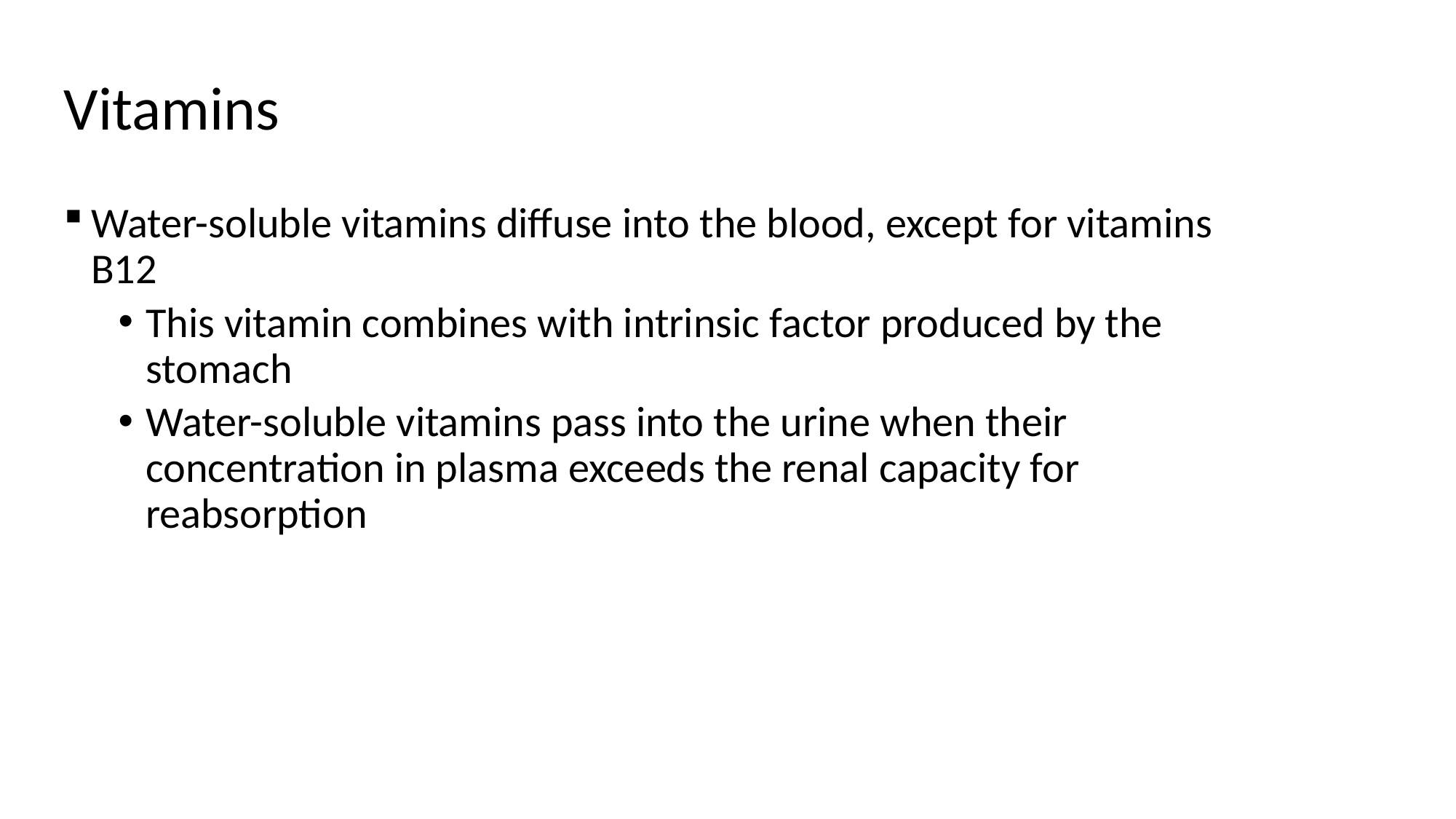

# Vitamins
Water-soluble vitamins diffuse into the blood, except for vitamins B12
This vitamin combines with intrinsic factor produced by the stomach
Water-soluble vitamins pass into the urine when their concentration in plasma exceeds the renal capacity for reabsorption